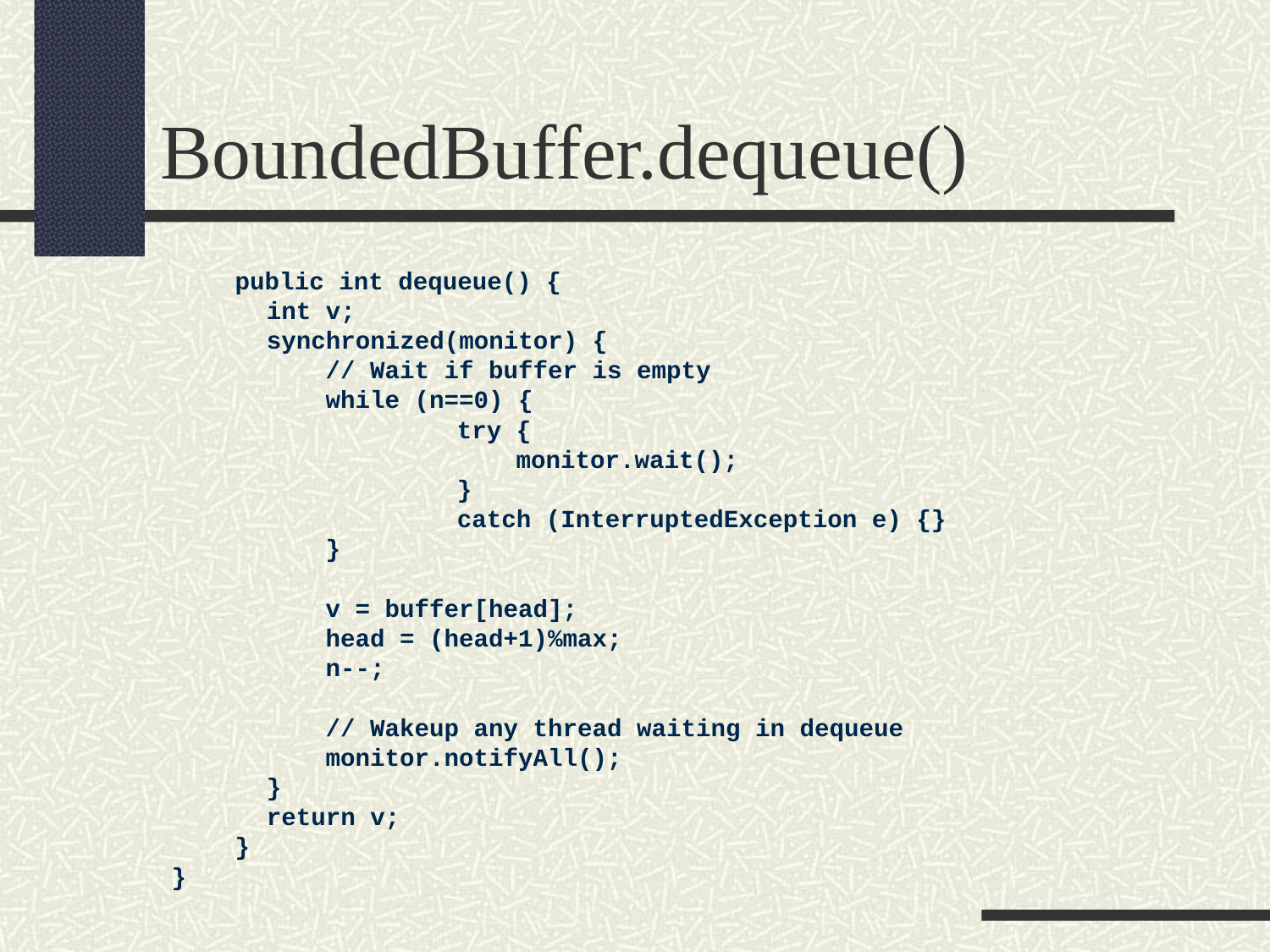

BoundedBuffer.dequeue()
public int dequeue() {
	int v;
	synchronized(monitor) {
	    // Wait if buffer is empty
	    while (n==0) {
		try {
		    monitor.wait();
		}
		catch (InterruptedException e) {}
	    }

	    v = buffer[head];
	    head = (head+1)%max;
	    n--;

	    // Wakeup any thread waiting in dequeue
	    monitor.notifyAll();
	}
	return v;
}
}